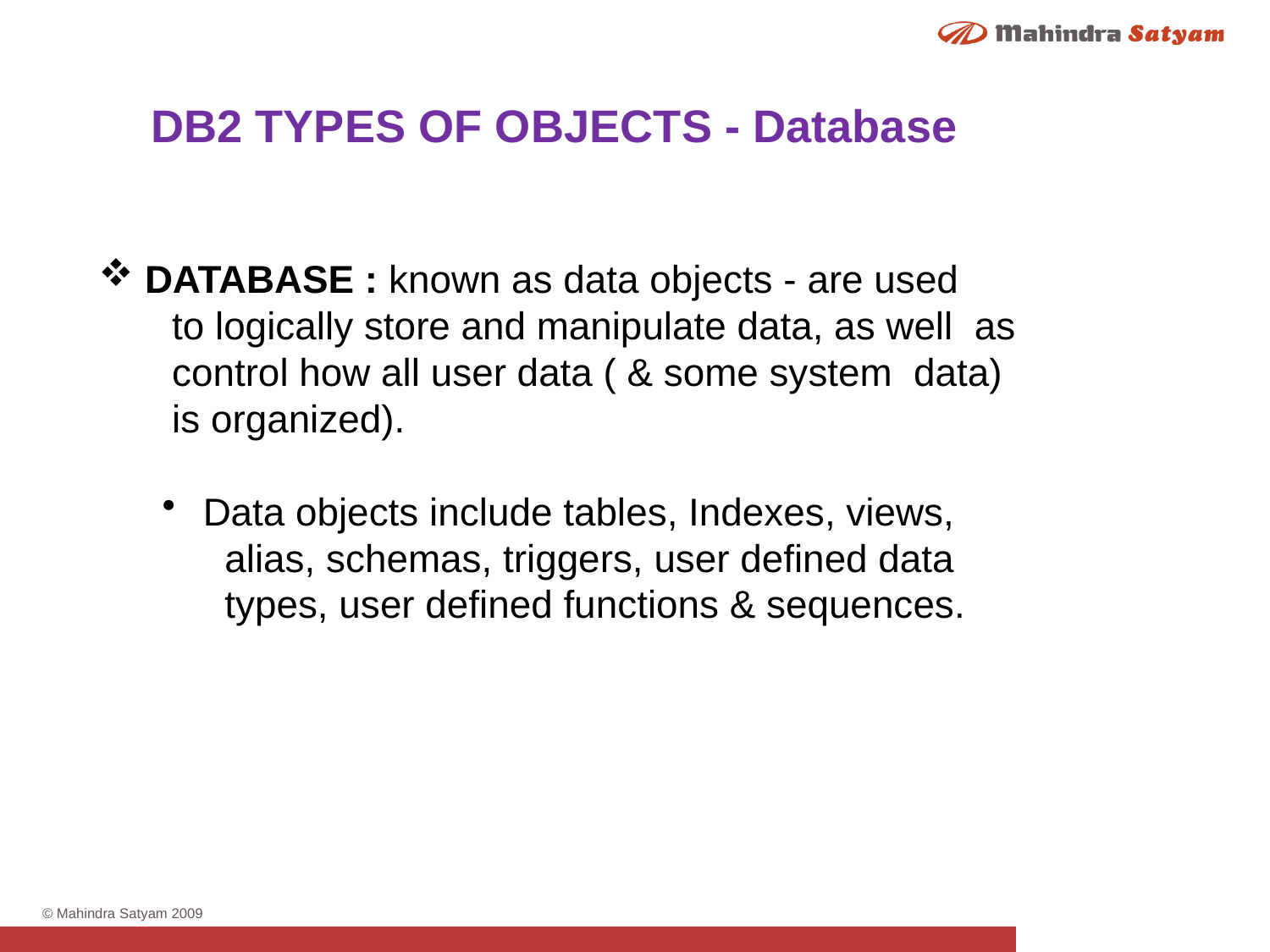

DB2 TYPES OF OBJECTS - Database
 DATABASE : known as data objects - are used
    to logically store and manipulate data, as well  as
    control how all user data ( & some system  data)
    is organized).

 Data objects include tables, Indexes, views,
   alias, schemas, triggers, user defined data
   types, user defined functions & sequences.